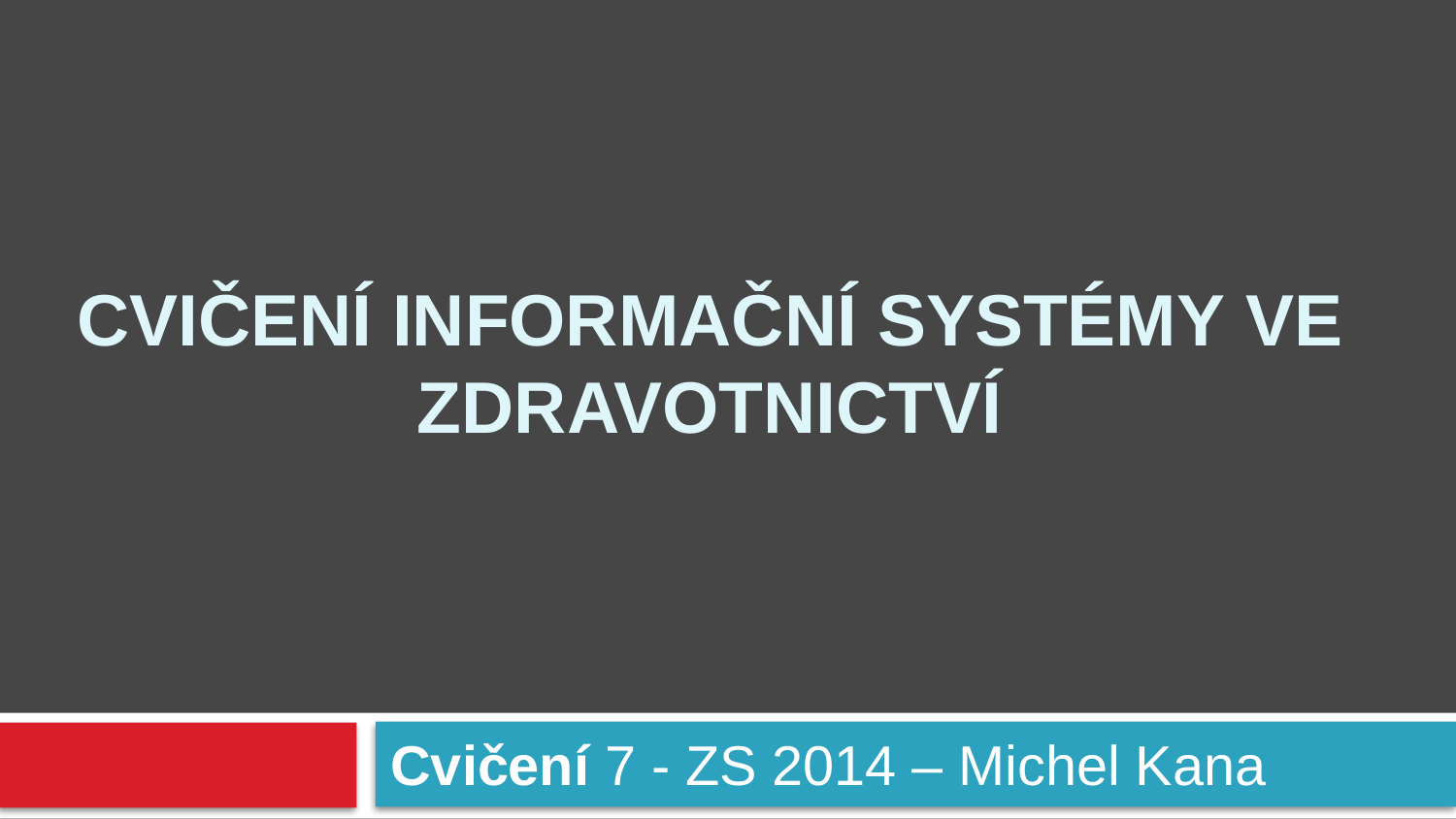

# cvičení Informační systémy ve zdravotnictví
Cvičení 7 - ZS 2014 – Michel Kana